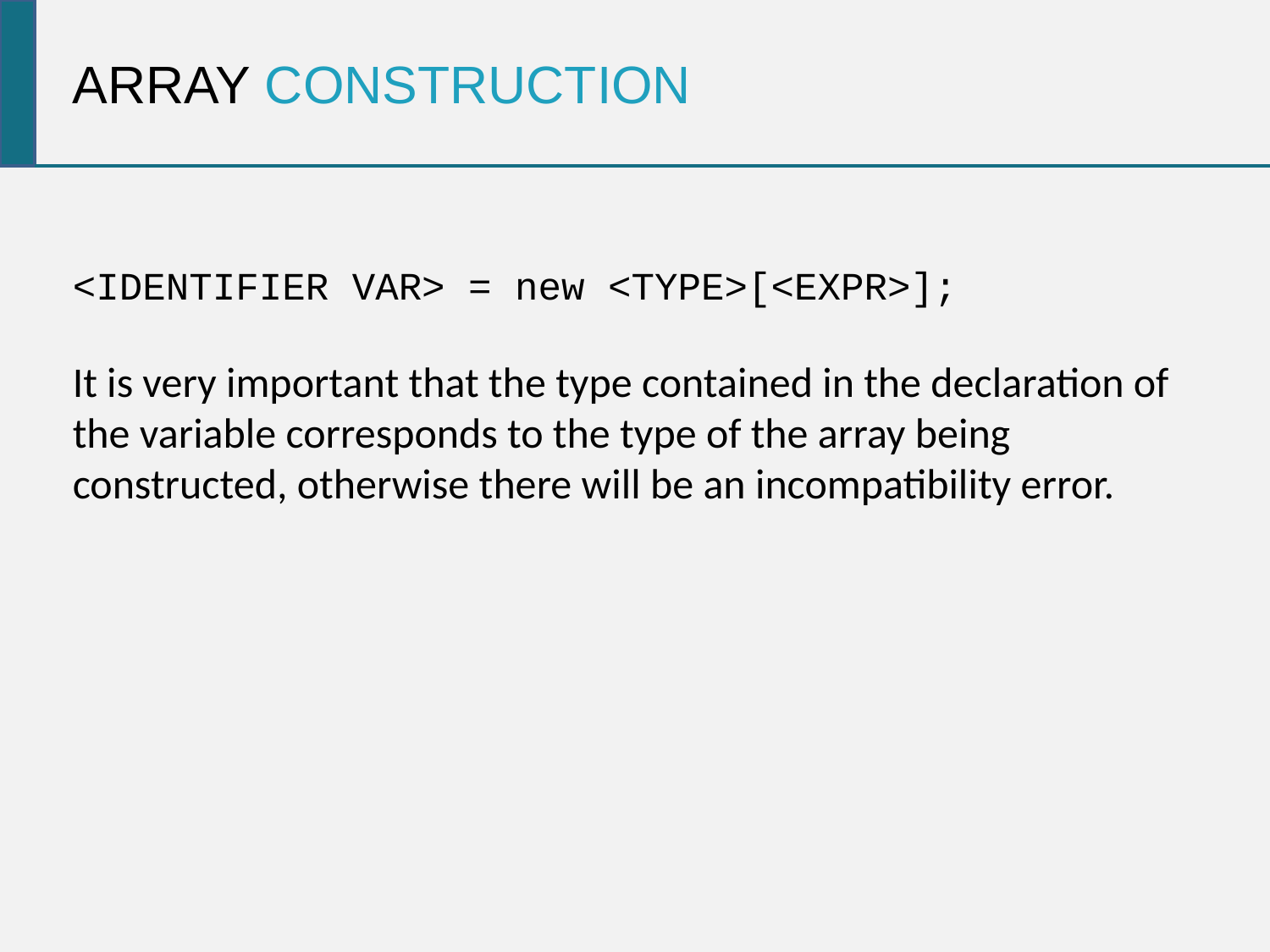

Array construction

<IDENTIFIER VAR> = new <TYPE>[<EXPR>];

It is very important that the type contained in the declaration of the variable corresponds to the type of the array being constructed, otherwise there will be an incompatibility error.